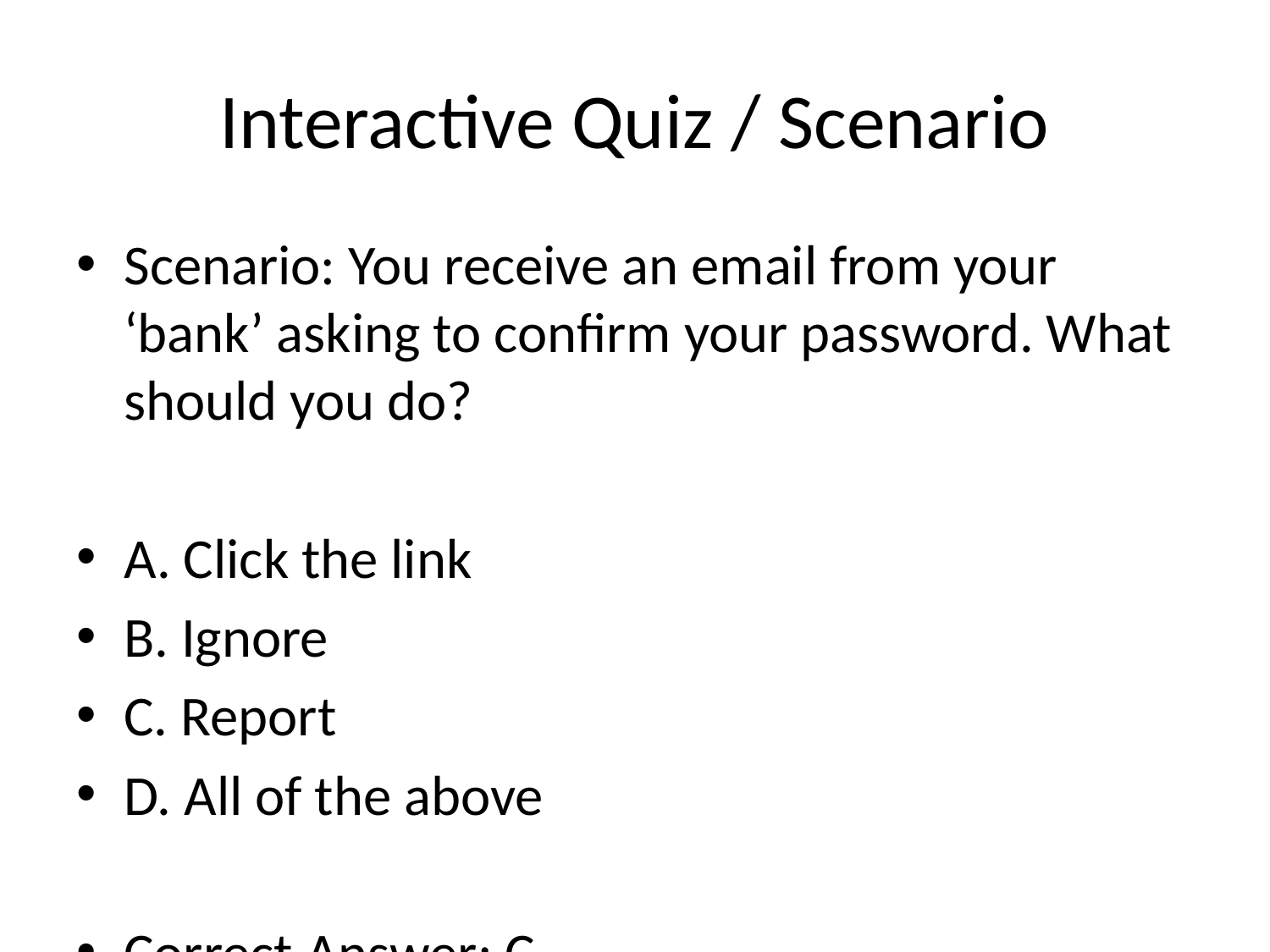

# Interactive Quiz / Scenario
Scenario: You receive an email from your ‘bank’ asking to confirm your password. What should you do?

A. Click the link
B. Ignore
C. Report
D. All of the above

Correct Answer: C